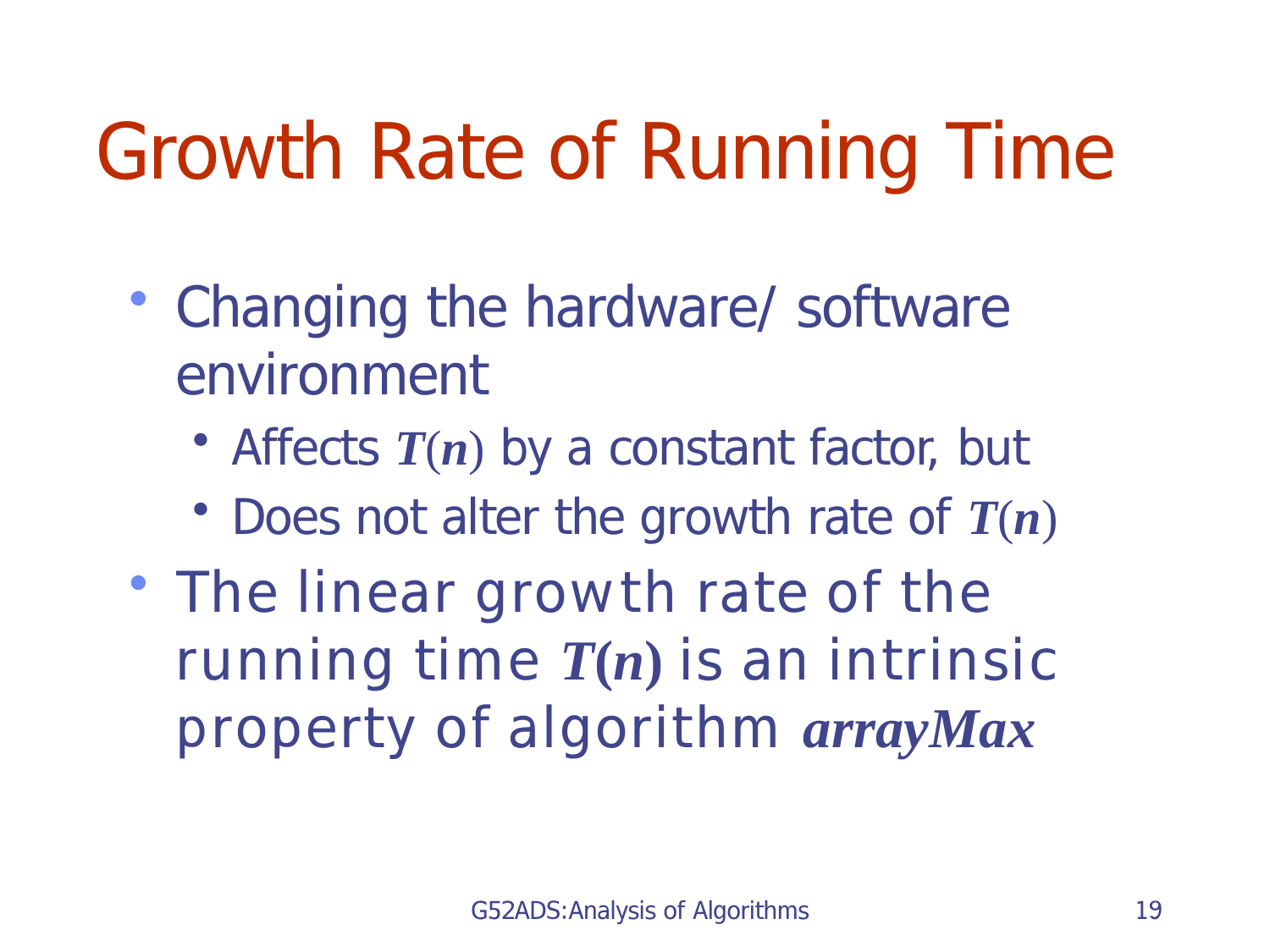

# Growth Rate of Running Time
Changing the hardware/ software environment
Affects T(n) by a constant factor, but
Does not alter the growth rate of T(n)
The linear growth rate of the running time T(n) is an intrinsic property of algorithm arrayMax
G52ADS:Analysis of Algorithms
19